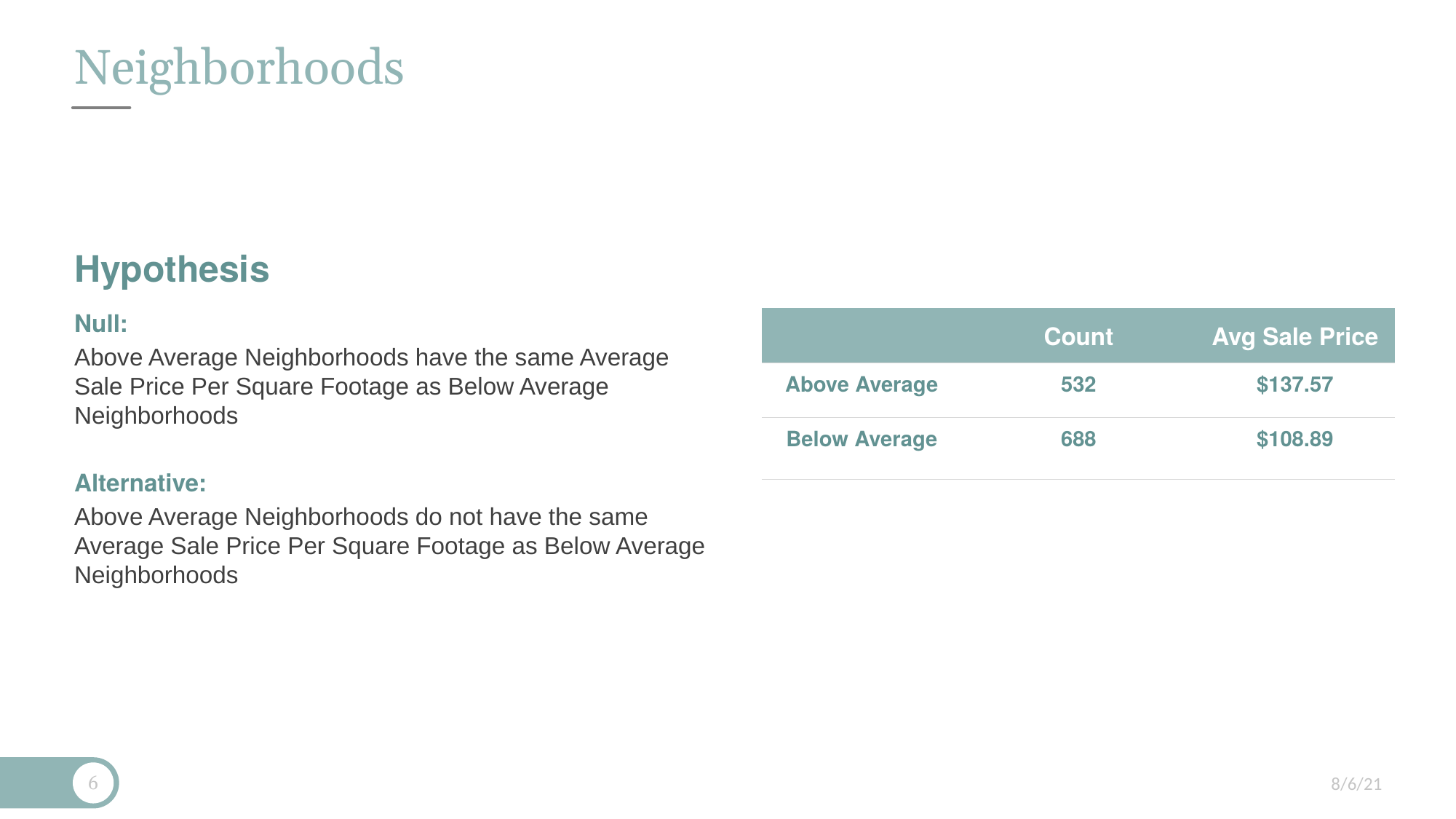

# Neighborhoods
Hypothesis
Null:
Above Average Neighborhoods have the same Average Sale Price Per Square Footage as Below Average Neighborhoods

Alternative:
Above Average Neighborhoods do not have the same Average Sale Price Per Square Footage as Below Average Neighborhoods
|  | Count | Avg Sale Price |
| --- | --- | --- |
| Above Average | 532 | $137.57 |
| Below Average | 688 | $108.89 |
6
8/6/21